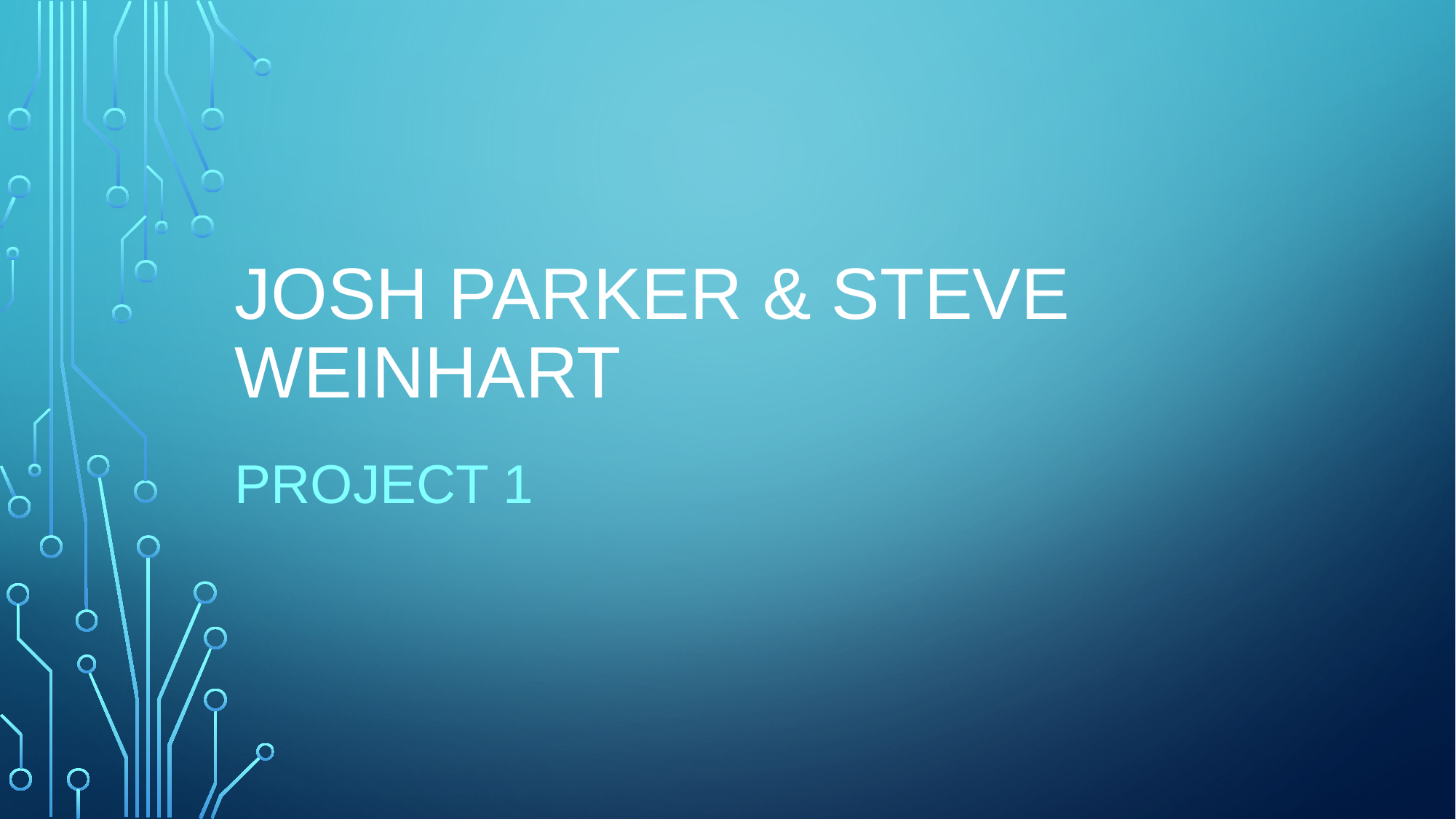

# Josh Parker & Steve Weinhart
Project 1